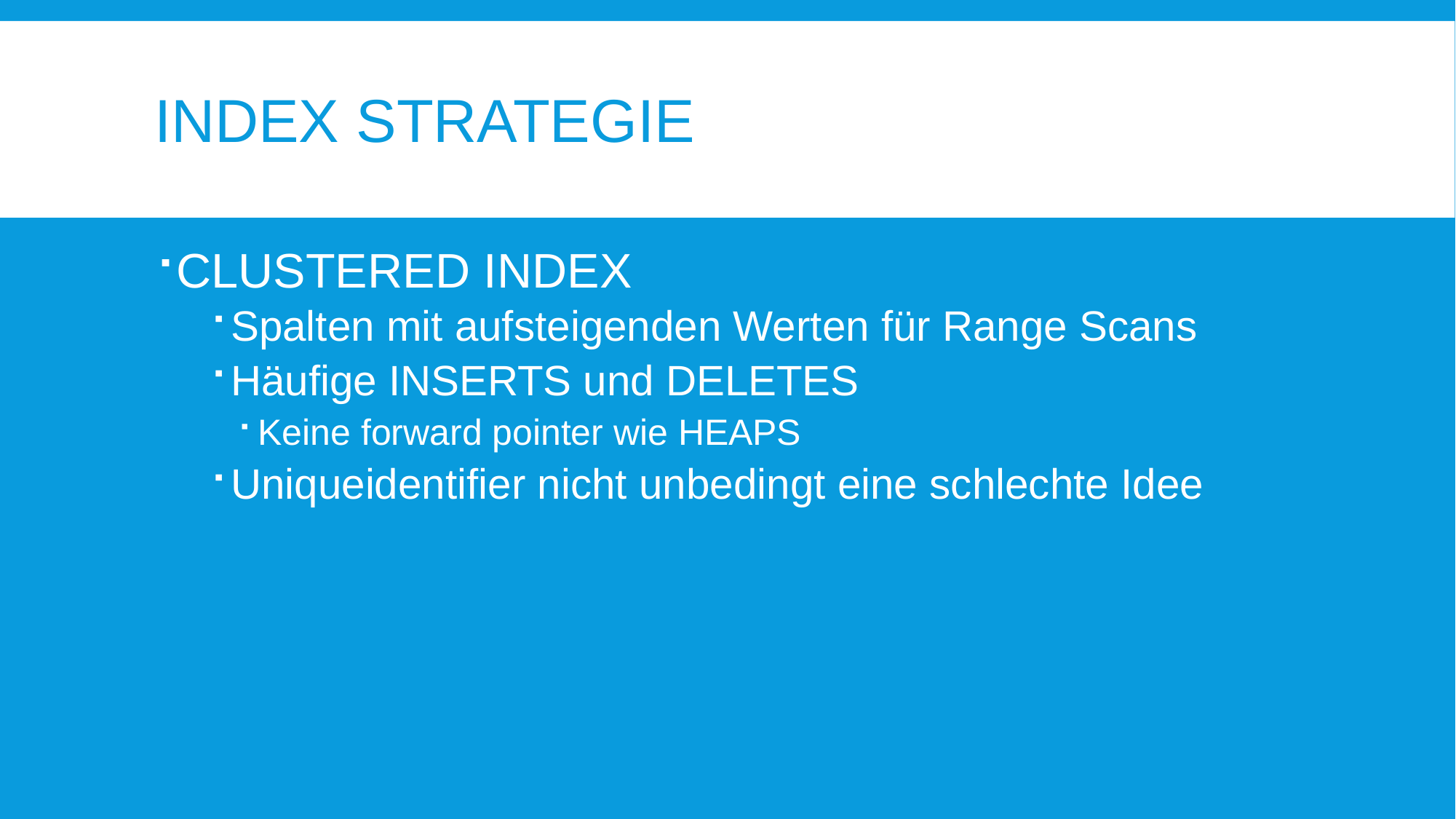

# INDEX Strategie
CLUSTERED INDEX
Spalten mit aufsteigenden Werten für Range Scans
Häufige INSERTS und DELETES
Keine forward pointer wie HEAPS
Uniqueidentifier nicht unbedingt eine schlechte Idee